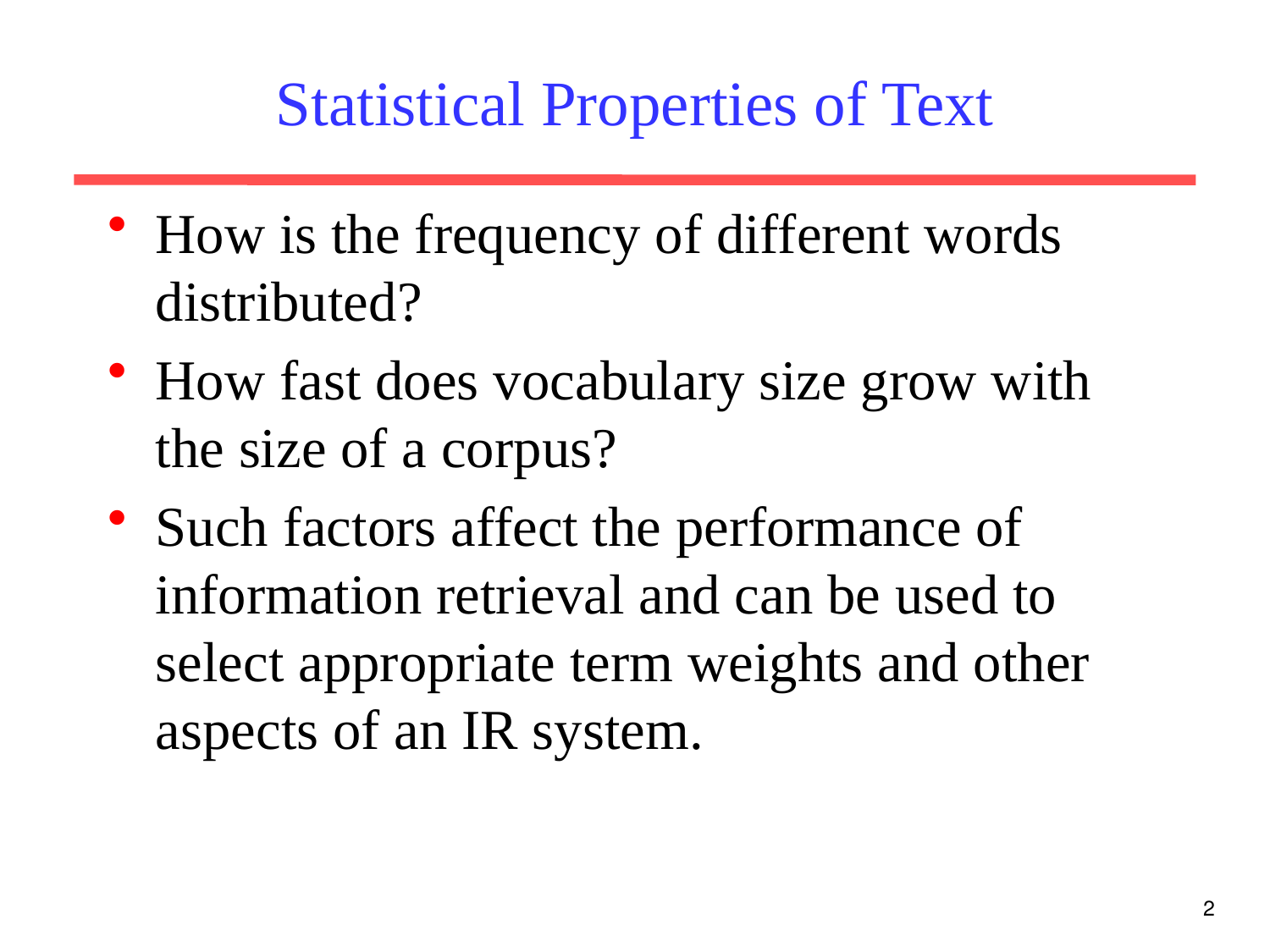

# Statistical Properties of Text
How is the frequency of different words distributed?
How fast does vocabulary size grow with the size of a corpus?
Such factors affect the performance of information retrieval and can be used to select appropriate term weights and other aspects of an IR system.
2